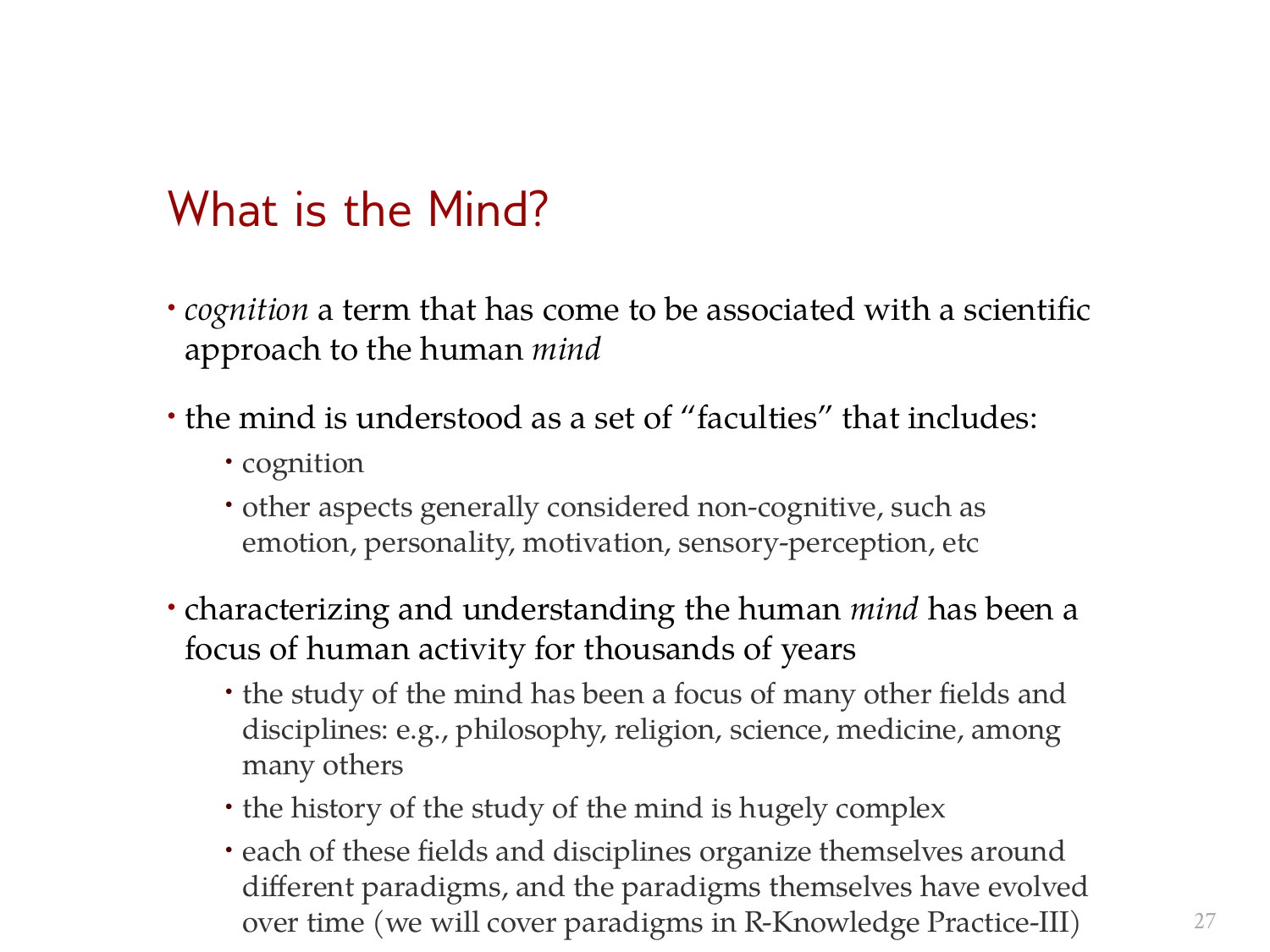

# What is the Mind?
cognition a term that has come to be associated with a scientific approach to the human mind
the mind is understood as a set of “faculties” that includes:
cognition
other aspects generally considered non-cognitive, such as emotion, personality, motivation, sensory-perception, etc
characterizing and understanding the human mind has been a focus of human activity for thousands of years
the study of the mind has been a focus of many other fields and disciplines: e.g., philosophy, religion, science, medicine, among many others
the history of the study of the mind is hugely complex
each of these fields and disciplines organize themselves around different paradigms, and the paradigms themselves have evolved over time (we will cover paradigms in R-Knowledge Practice-III)
27